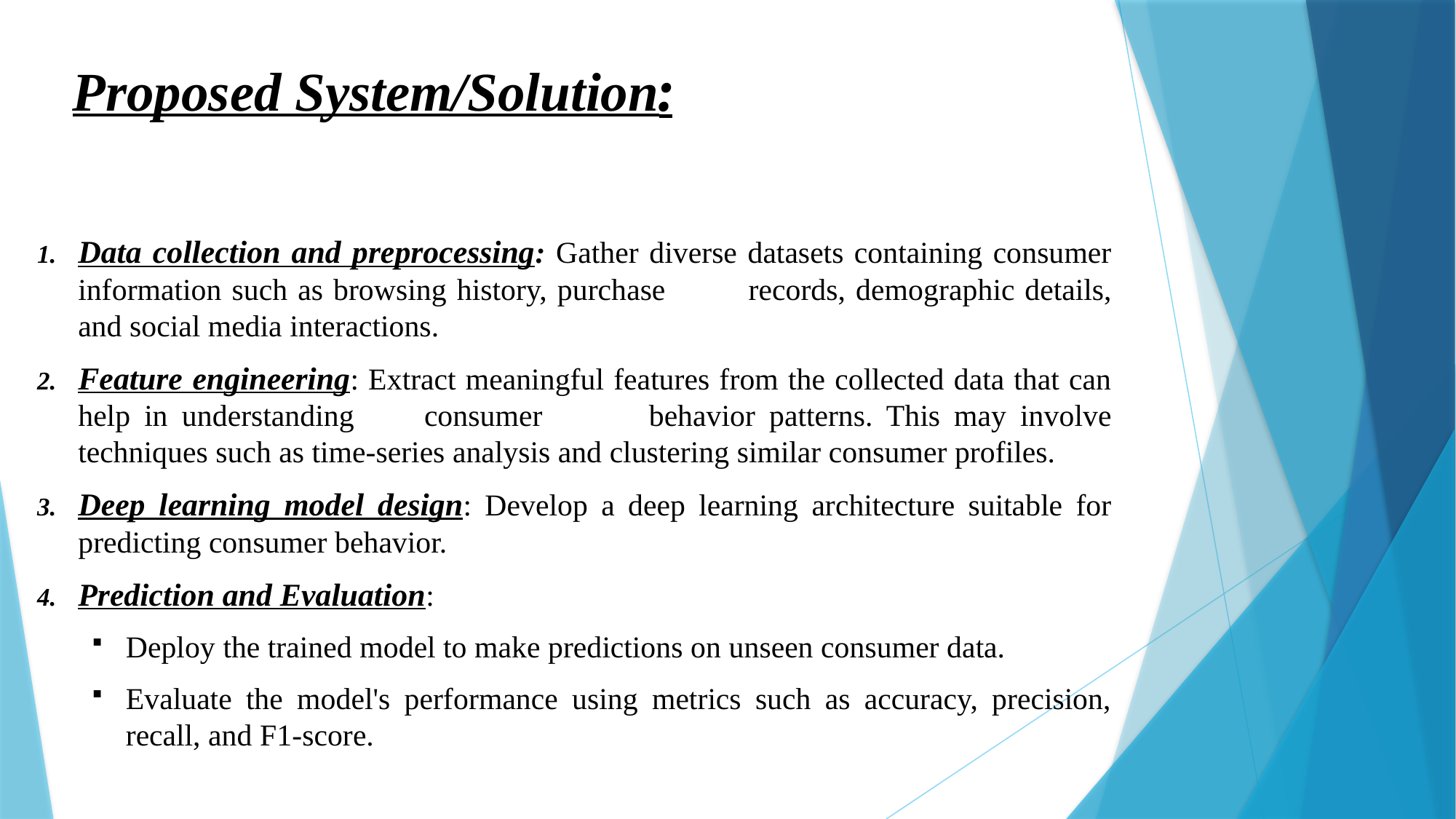

# Proposed System/Solution:
Data collection and preprocessing: Gather diverse datasets containing consumer information such as browsing history, purchase 	records, demographic details, and social media interactions.
Feature engineering: Extract meaningful features from the collected data that can help in understanding 	consumer 	behavior patterns. This may involve techniques such as time-series analysis and clustering similar consumer profiles.
Deep learning model design: Develop a deep learning architecture suitable for predicting consumer behavior.
Prediction and Evaluation:
Deploy the trained model to make predictions on unseen consumer data.
Evaluate the model's performance using metrics such as accuracy, precision, recall, and F1-score.